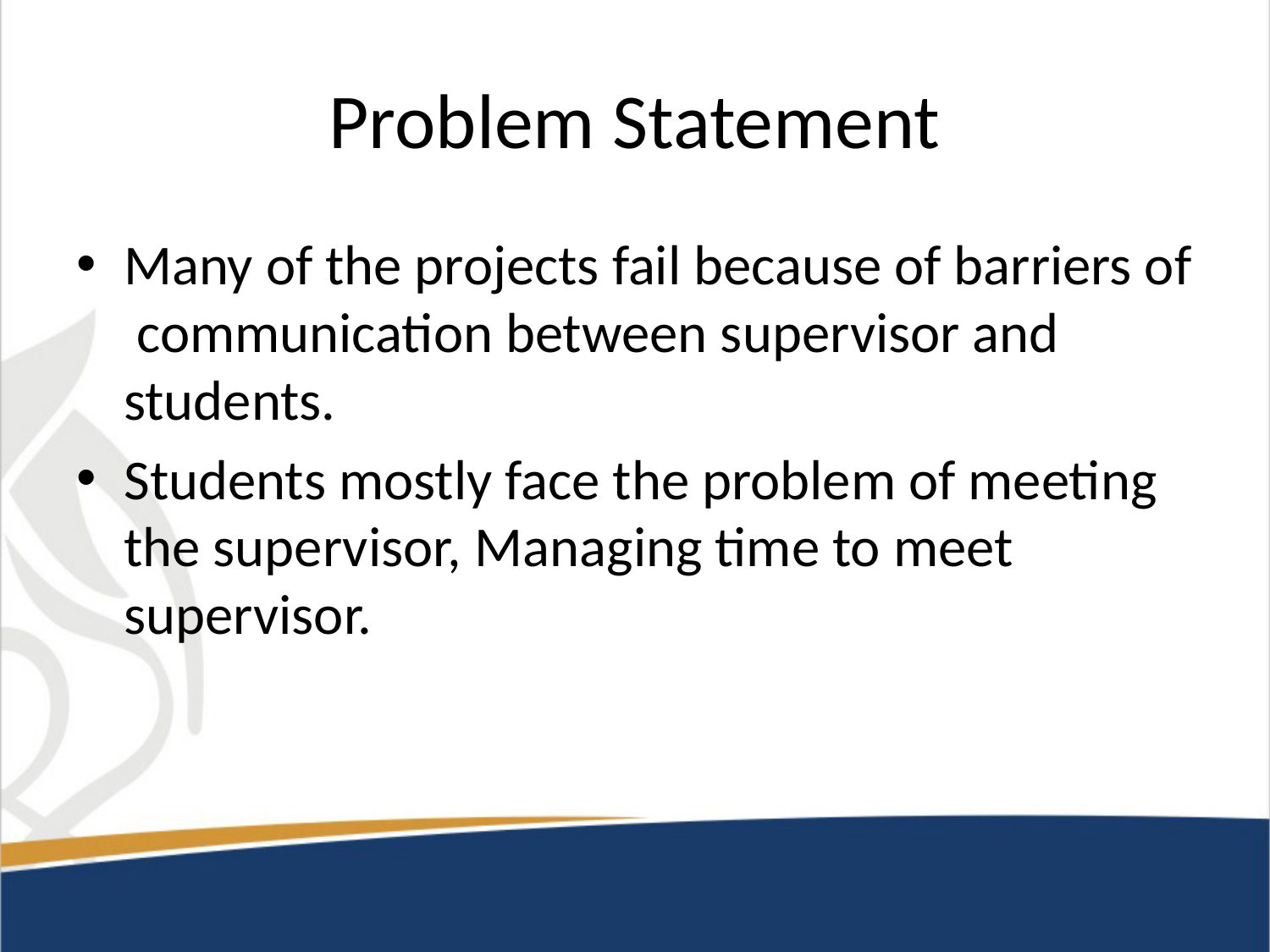

# Problem Statement
Many of the projects fail because of barriers of  communication between supervisor and students.
Students mostly face the problem of meeting the supervisor, Managing time to meet supervisor.